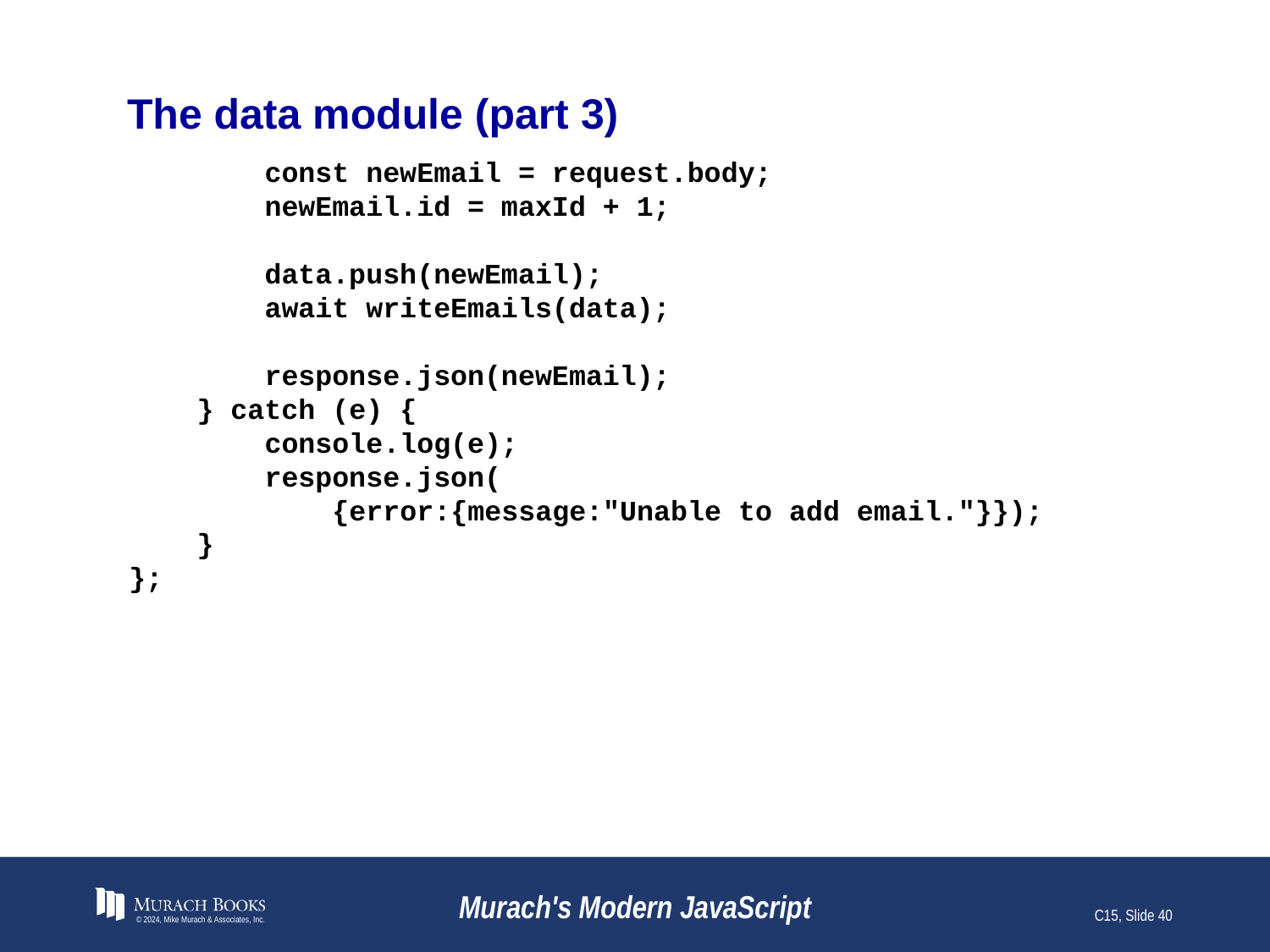

# The data module (part 3)
        const newEmail = request.body;
        newEmail.id = maxId + 1;

        data.push(newEmail);
        await writeEmails(data);

        response.json(newEmail);
    } catch (e) {
        console.log(e);
        response.json(
            {error:{message:"Unable to add email."}});
    }
};
© 2024, Mike Murach & Associates, Inc.
Murach's Modern JavaScript

C15, Slide 40